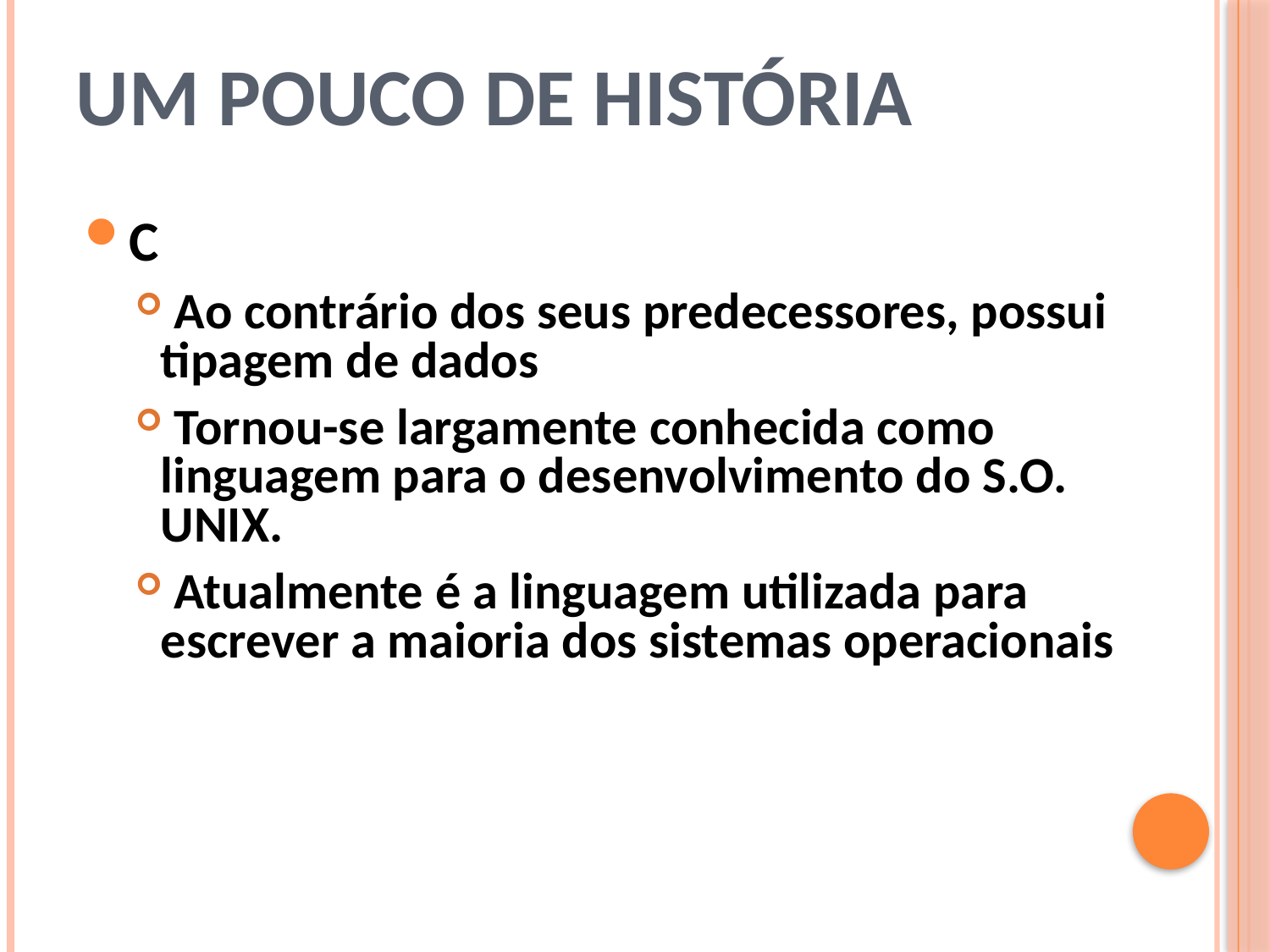

# Um Pouco de História
C
 Ao contrário dos seus predecessores, possui tipagem de dados
 Tornou-se largamente conhecida como linguagem para o desenvolvimento do S.O. UNIX.
 Atualmente é a linguagem utilizada para escrever a maioria dos sistemas operacionais